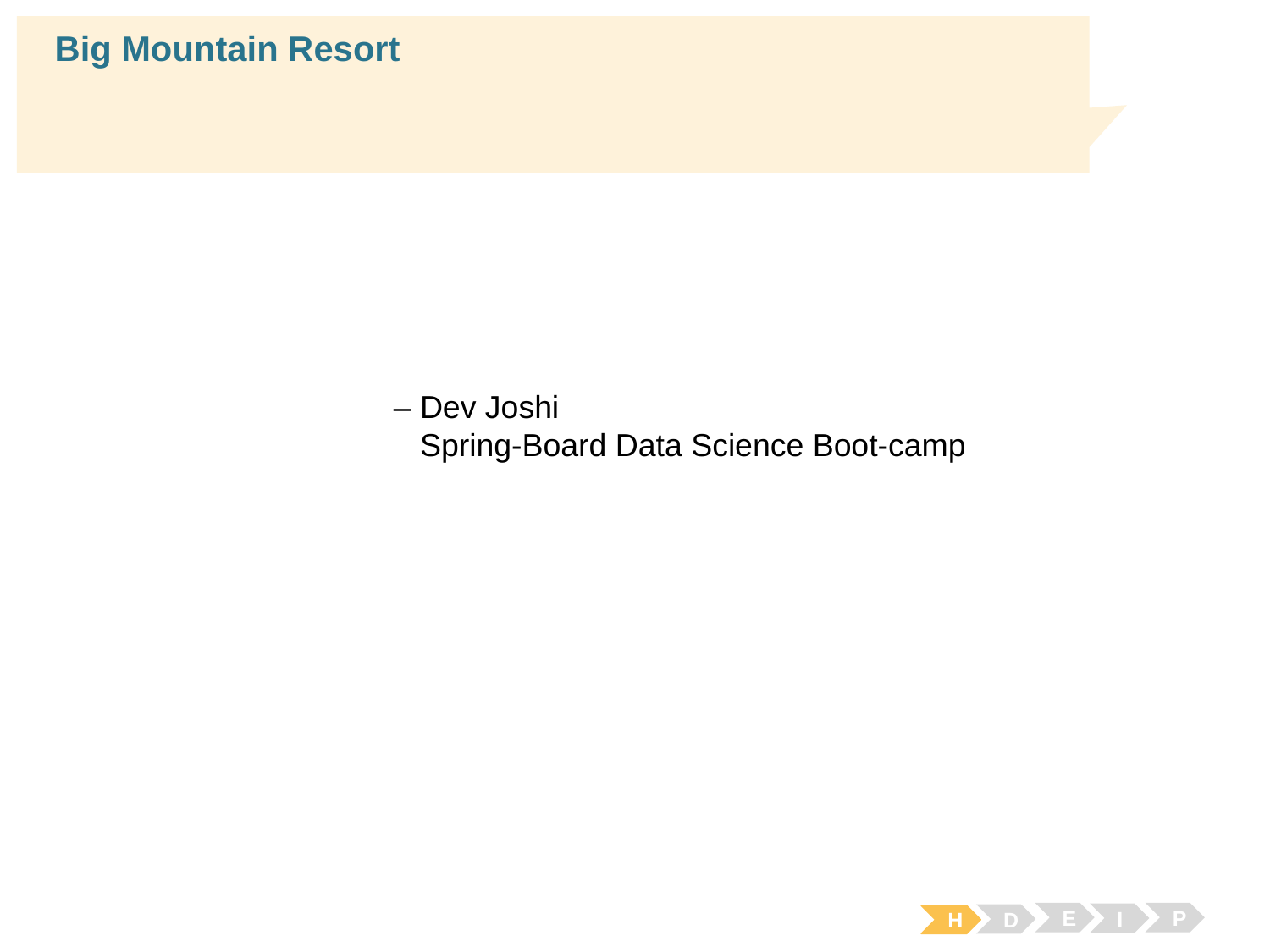

Big Mountain Resort

– Dev Joshi
   Spring-Board Data Science Boot-camp

E
P
I
D
H